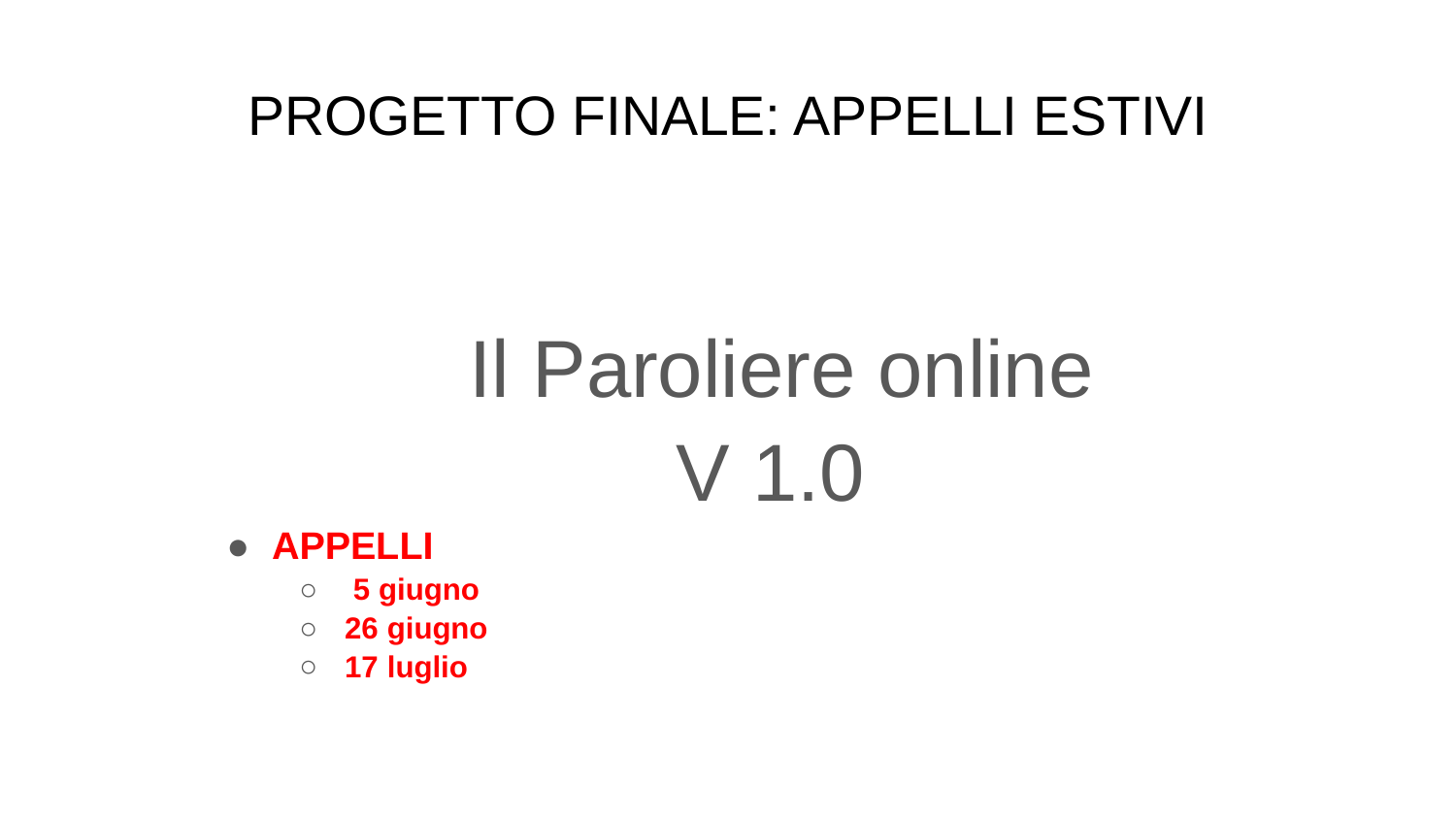

# PROGETTO FINALE: APPELLI ESTIVI
Il Paroliere online
V 1.0
APPELLI
 5 giugno
26 giugno
17 luglio